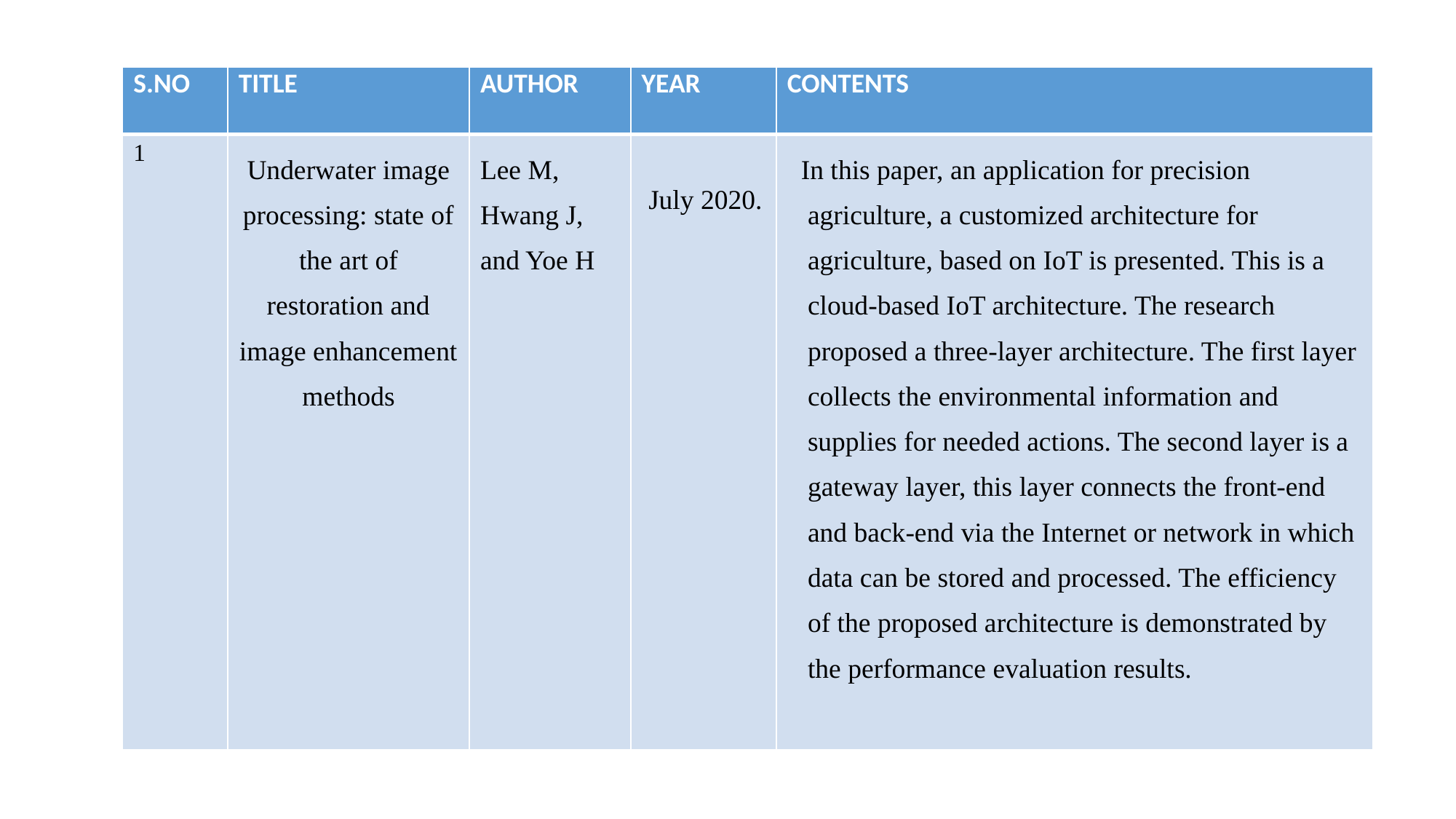

| S.NO | TITLE | AUTHOR | YEAR | CONTENTS |
| --- | --- | --- | --- | --- |
| 1 | Underwater image processing: state of the art of restoration and image enhancement methods | Lee M, Hwang J, and Yoe H | July 2020. | In this paper, an application for precision agriculture, a customized architecture for agriculture, based on IoT is presented. This is a cloud-based IoT architecture. The research proposed a three-layer architecture. The first layer collects the environmental information and supplies for needed actions. The second layer is a gateway layer, this layer connects the front-end and back-end via the Internet or network in which data can be stored and processed. The efficiency of the proposed architecture is demonstrated by the performance evaluation results. |